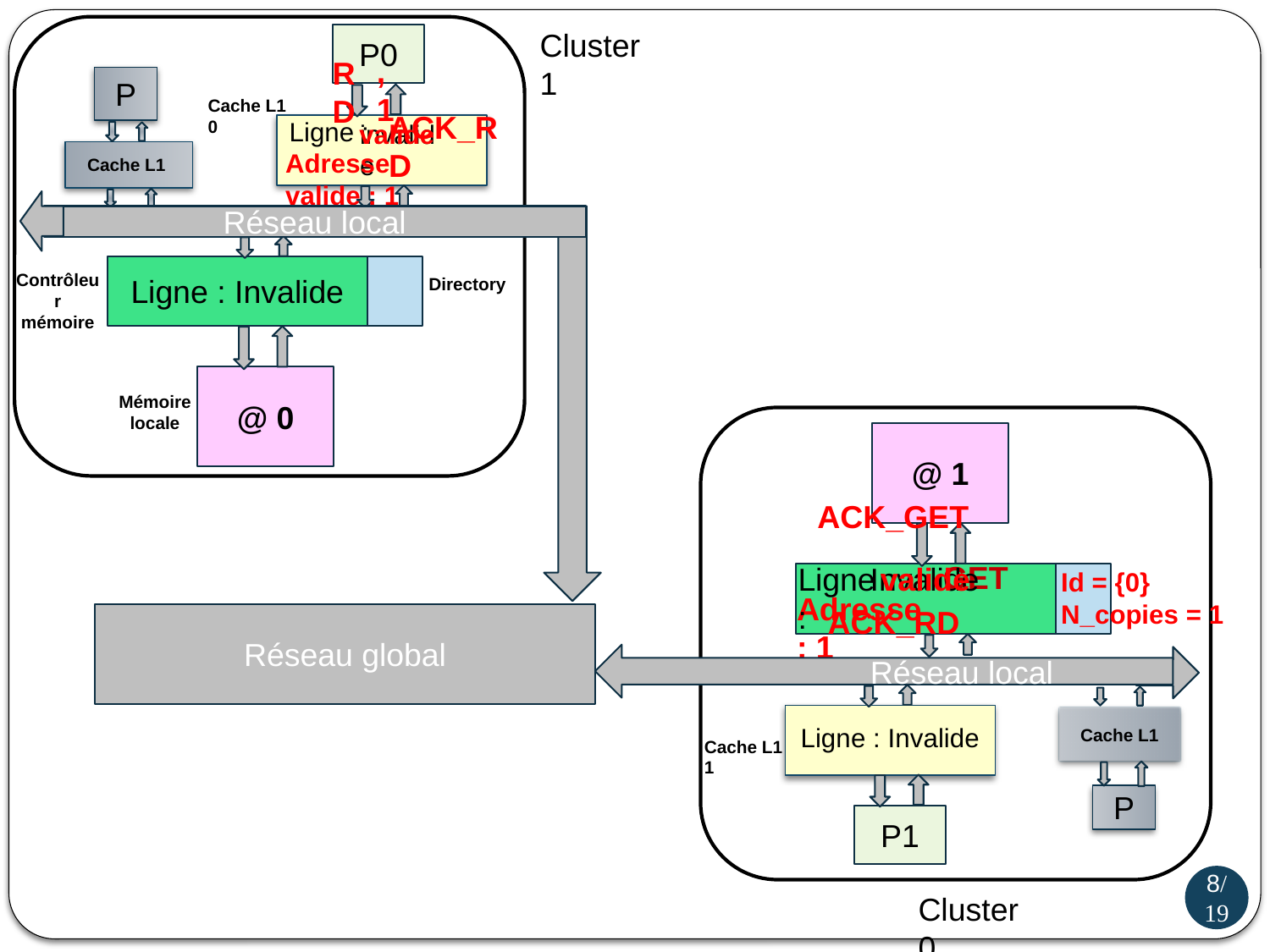

Cluster 1
P0
, 1
RD
P

Cache L1 0
ACK_RD
valide
invalide
Ligne :

Adresse valide : 1

Cache L1

Réseau local

Ligne : Invalide

Contrôleur mémoire
Directory

@ 0
Mémoire locale

@ 1
ACK_GET

GET
valide
Ligne :
Invalide
Id = {0}
N_copies = 1

Adresse : 1
ACK_RD
Réseau global

                Réseau local

Ligne : Invalide

Cache L1
Cache L1 1

P
P1
8/19
Cluster 0